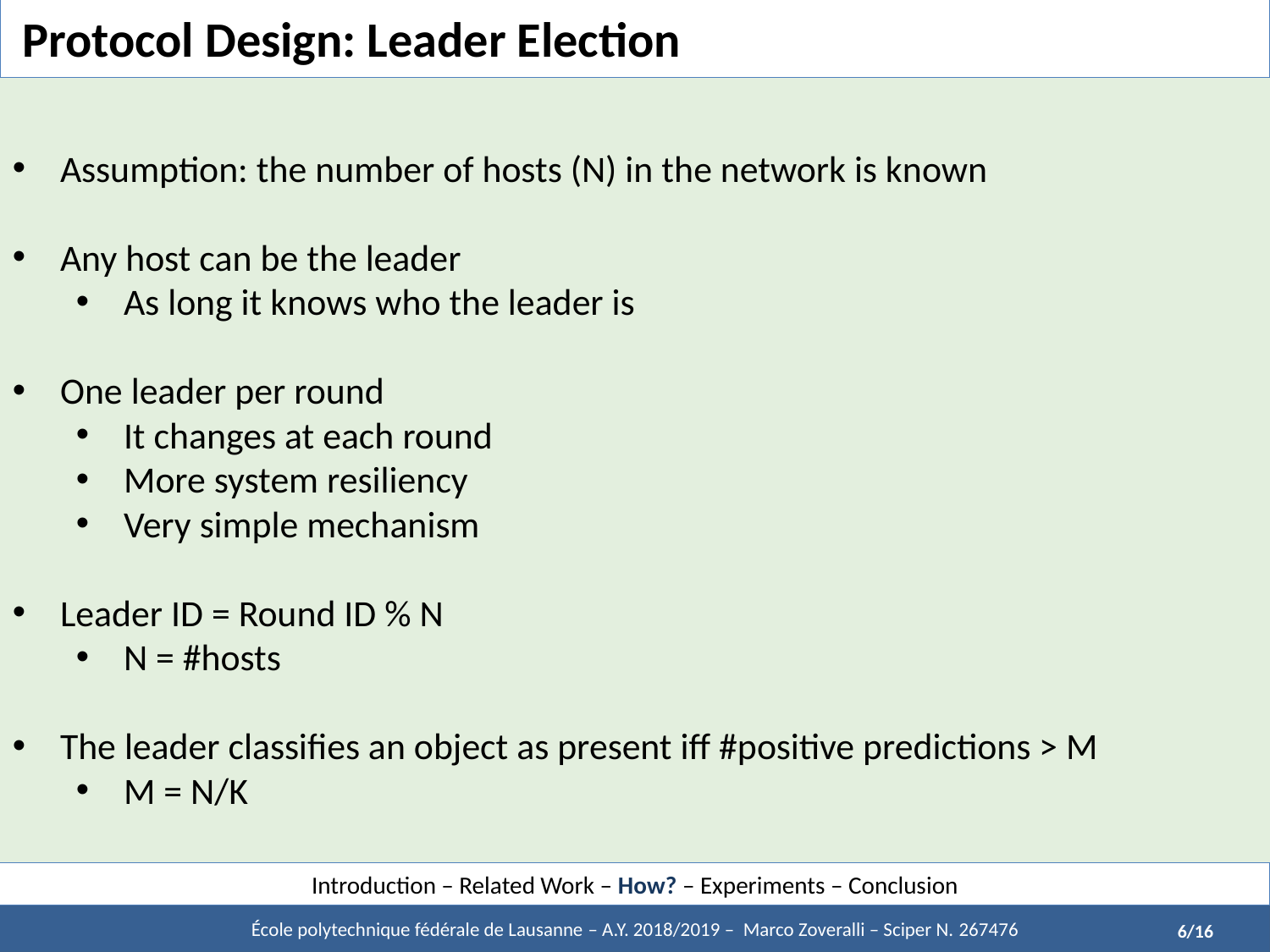

# Protocol Design: Leader Election
Assumption: the number of hosts (N) in the network is known

Any host can be the leader
As long it knows who the leader is

One leader per round
It changes at each round
More system resiliency
Very simple mechanism

Leader ID = Round ID % N
N = #hosts

The leader classifies an object as present iff #positive predictions > M
M = N/K

Introduction – Related Work – How? – Experiments – Conclusion
École polytechnique fédérale de Lausanne – A.Y. 2018/2019 –  Marco Zoveralli – Sciper N. 267476
1/11
6/16